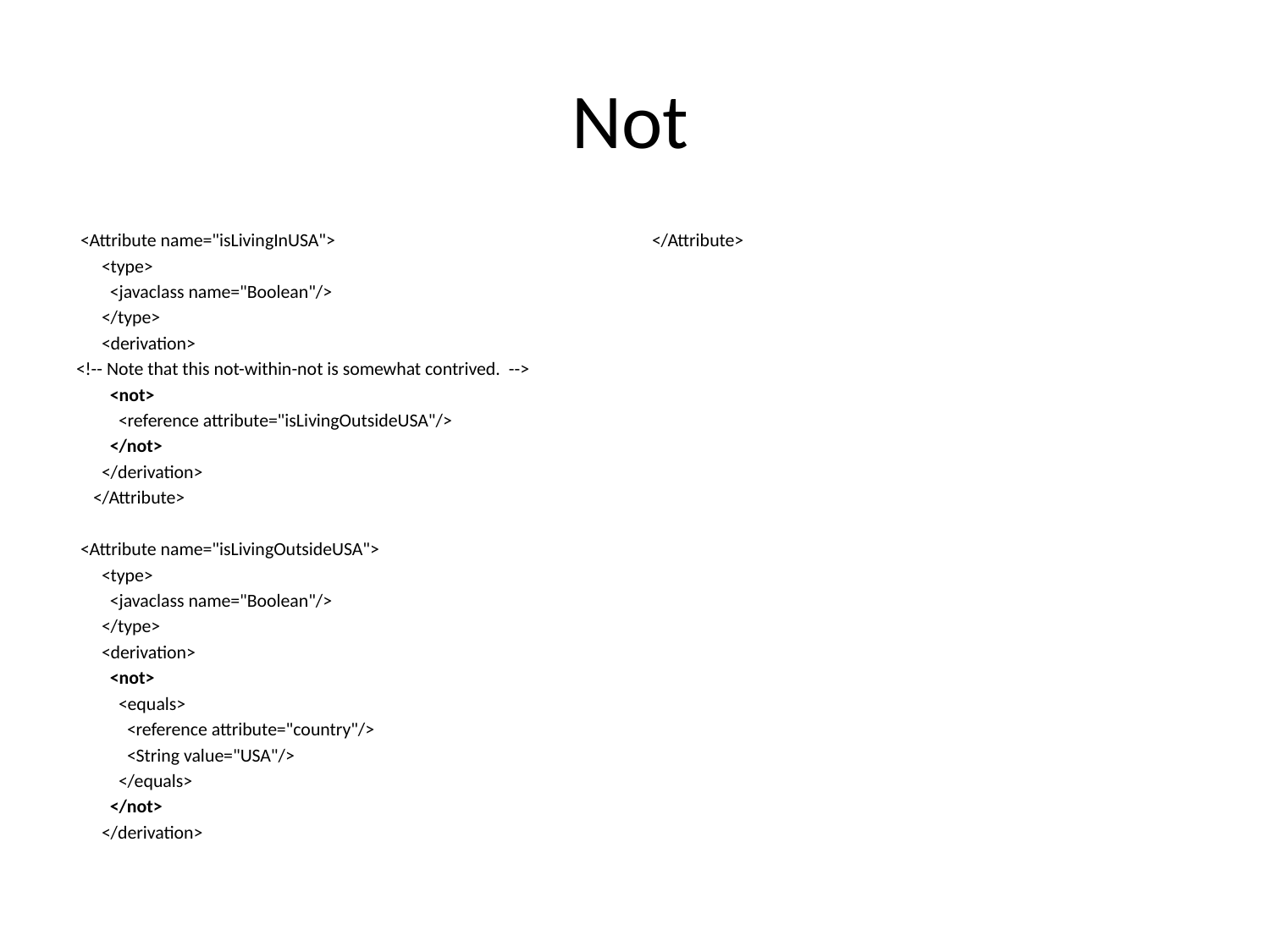

# Not
 <Attribute name="isLivingInUSA">
      <type>
        <javaclass name="Boolean"/>
      </type>
      <derivation>
<!-- Note that this not-within-not is somewhat contrived.  -->
        <not>
          <reference attribute="isLivingOutsideUSA"/>
        </not>
      </derivation>
    </Attribute>

 <Attribute name="isLivingOutsideUSA">
      <type>
        <javaclass name="Boolean"/>
      </type>
      <derivation>
        <not>
          <equals>
            <reference attribute="country"/>
            <String value="USA"/>
          </equals>
        </not>
      </derivation>
    </Attribute>